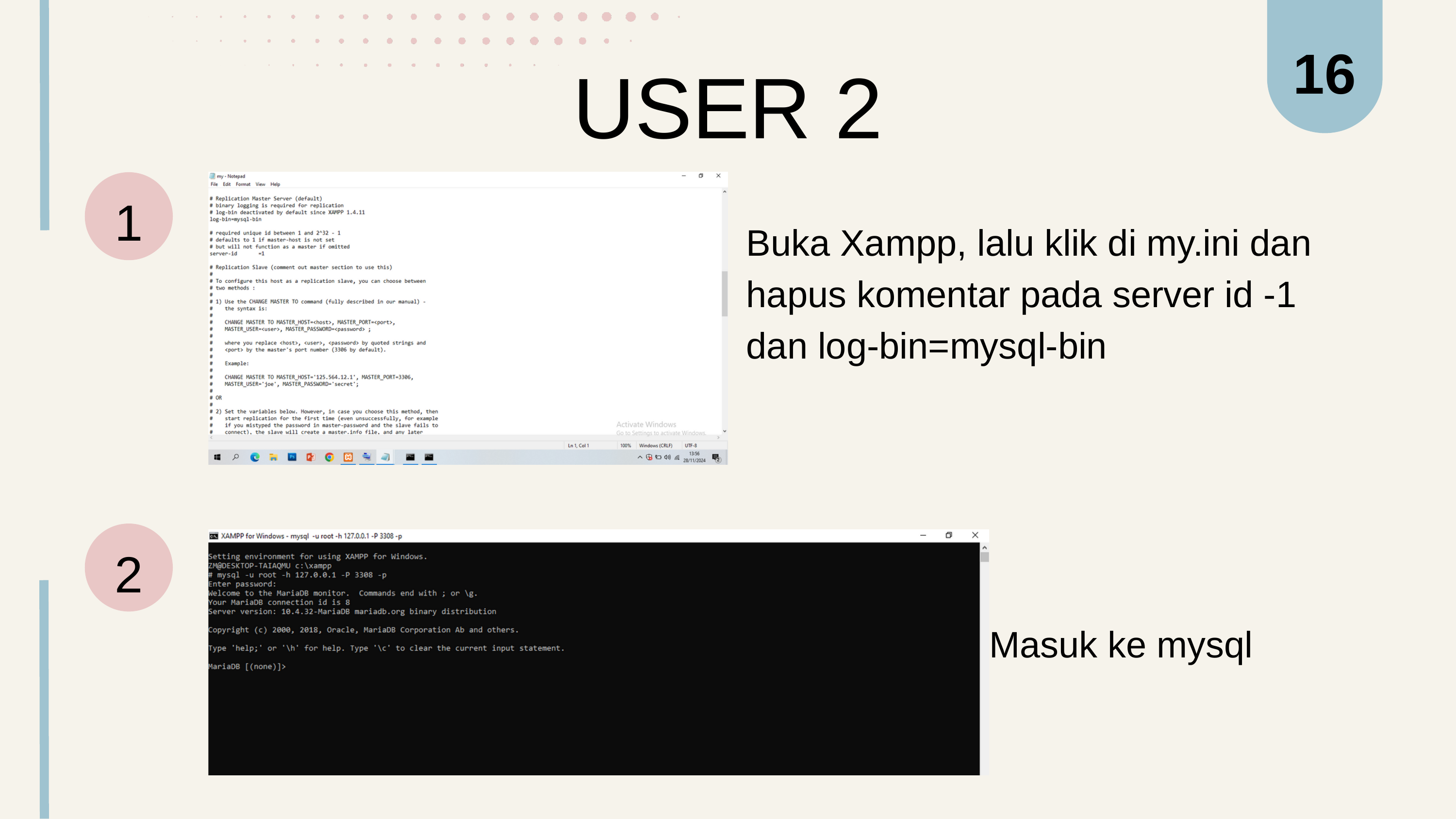

16

USER 2

1

Buka Xampp, lalu klik di my.ini dan hapus komentar pada server id -1  dan log-bin=mysql-bin

2

Masuk ke mysql